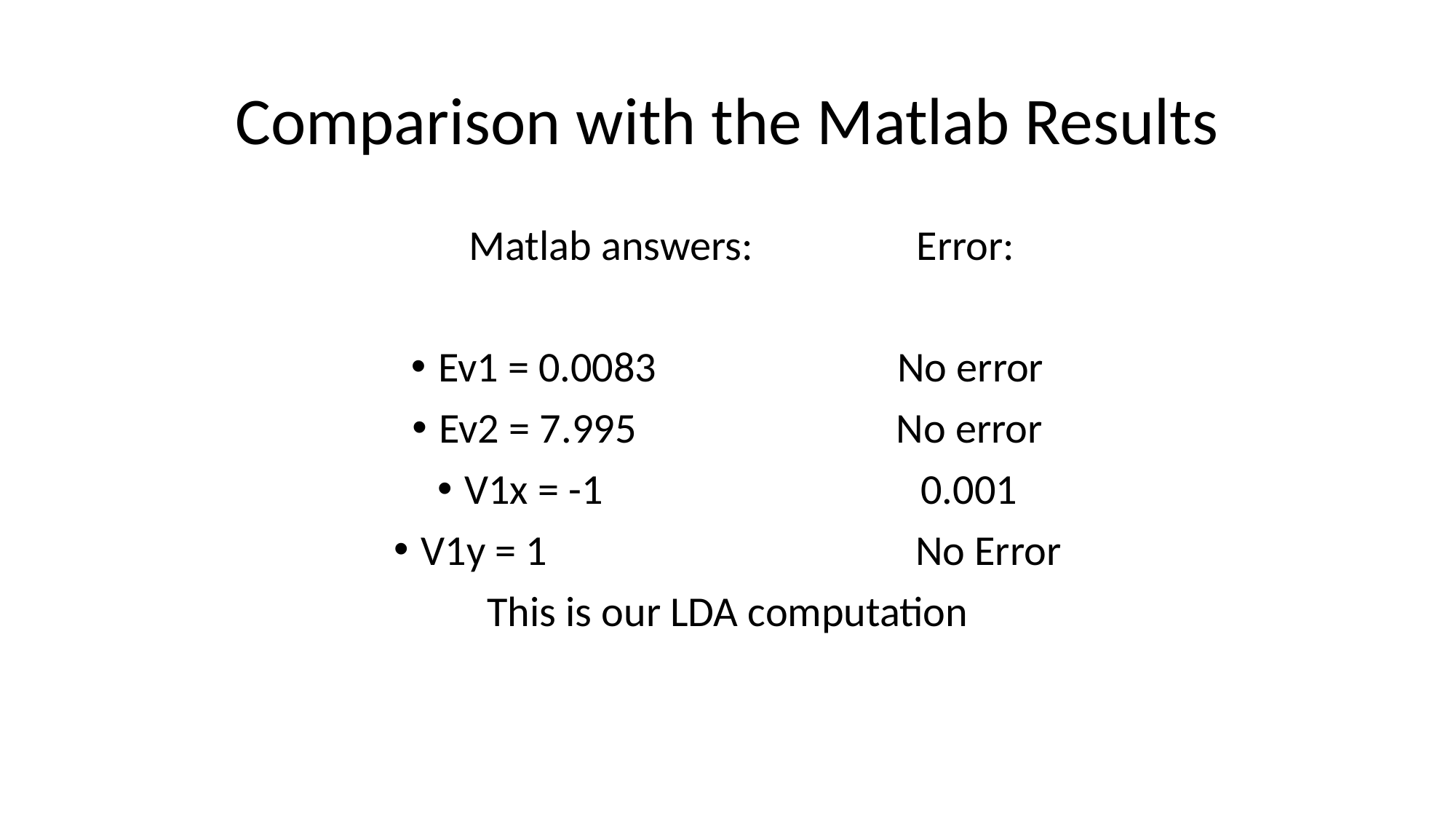

# Comparison with the Matlab Results
   Matlab answers:                 Error:

Ev1 = 0.0083                         No error
Ev2 = 7.995                           No error
V1x = -1                                 0.001
V1y = 1			      No Error
This is our LDA computation